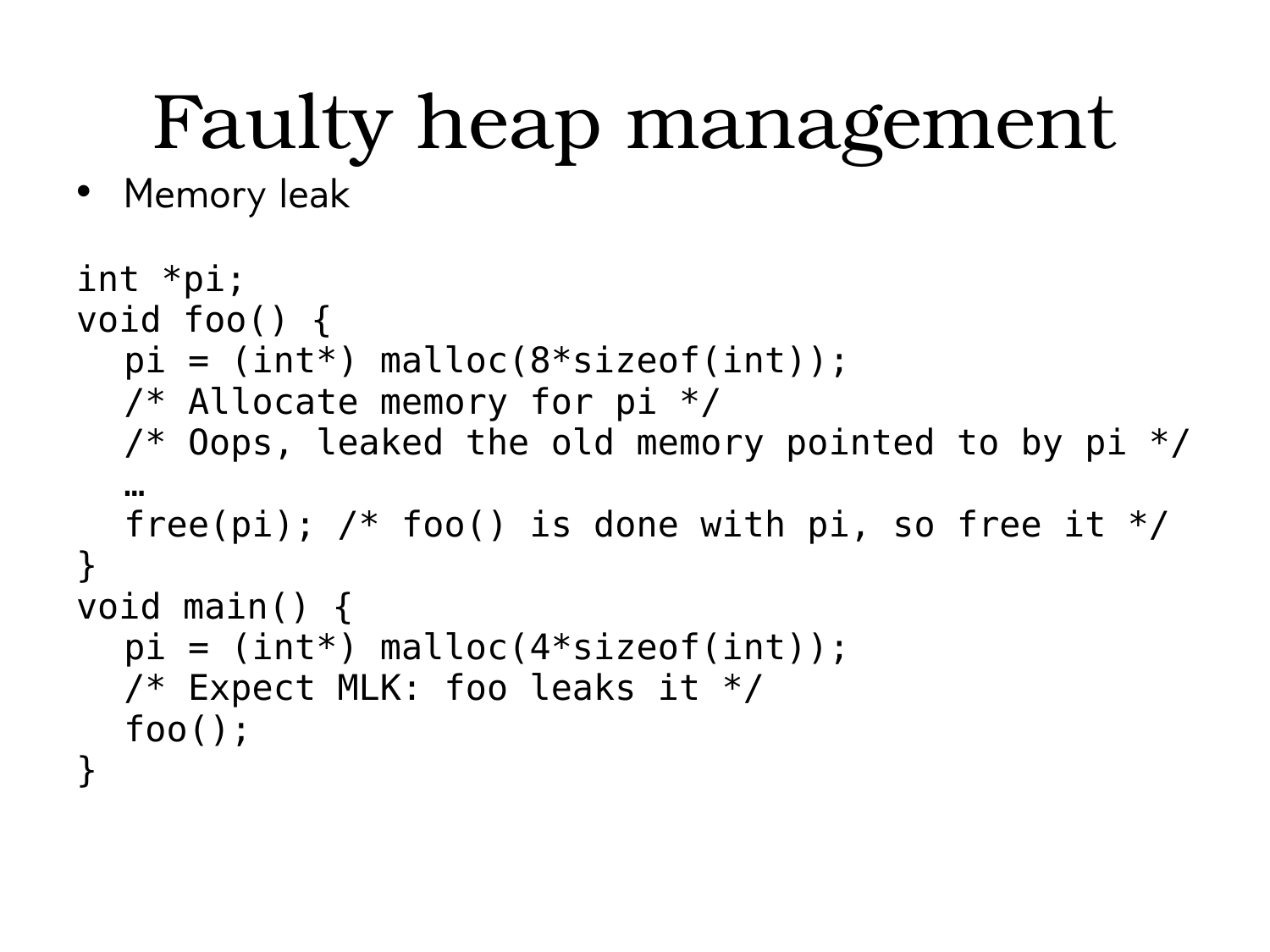

# Faulty heap management
Memory leak

int *pi;
void foo() {
	pi = (int*) malloc(8*sizeof(int));
	/* Allocate memory for pi */
	/* Oops, leaked the old memory pointed to by pi */
	…
	free(pi); /* foo() is done with pi, so free it */
}
void main() {
	pi = (int*) malloc(4*sizeof(int));
	/* Expect MLK: foo leaks it */
	foo();
}